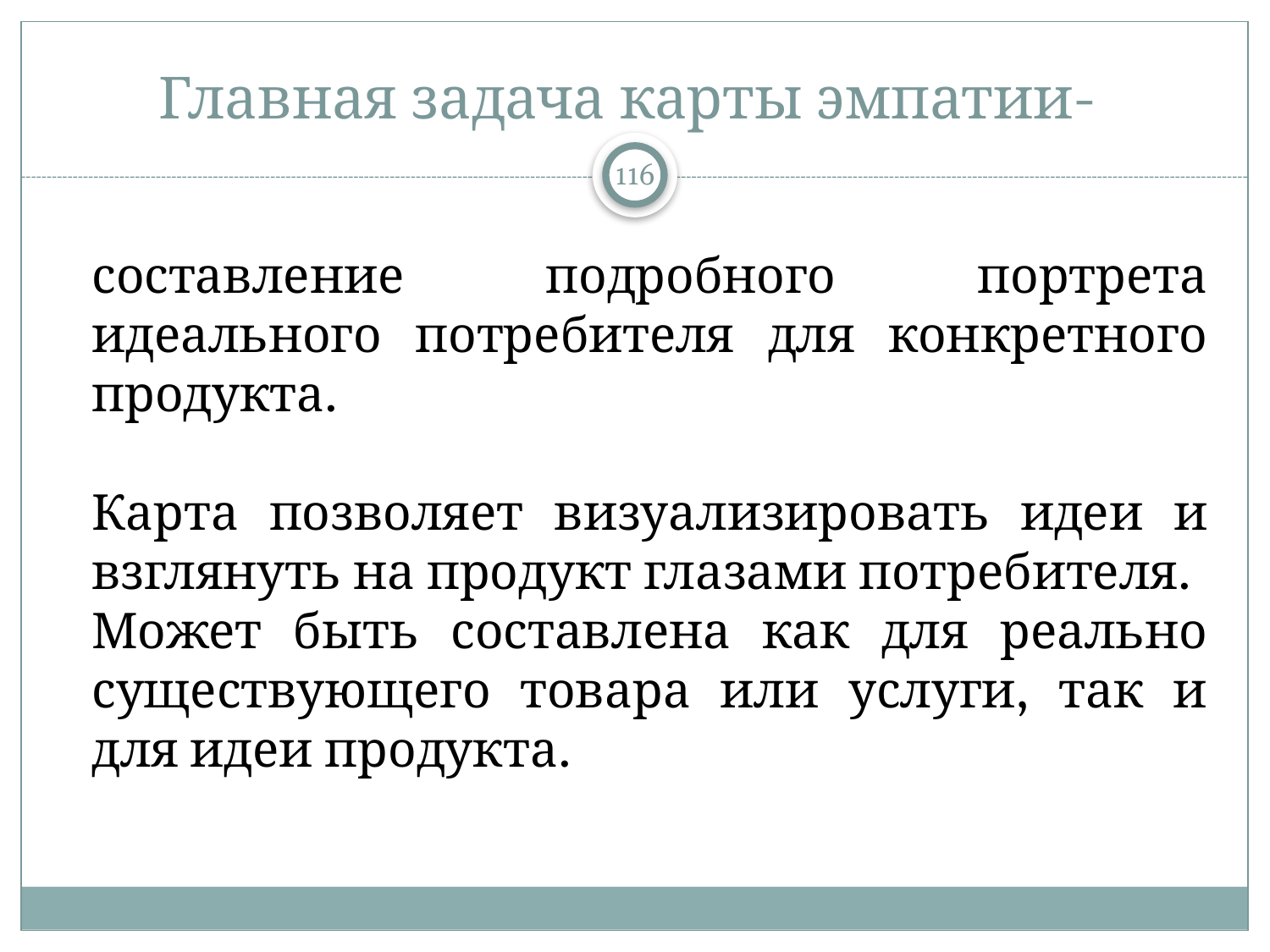

# Главная задача карты эмпатии-
116
составление подробного портрета идеального потребителя для конкретного продукта.

Карта позволяет визуализировать идеи и взглянуть на продукт глазами потребителя.
Может быть составлена как для реально существующего товара или услуги, так и для идеи продукта.